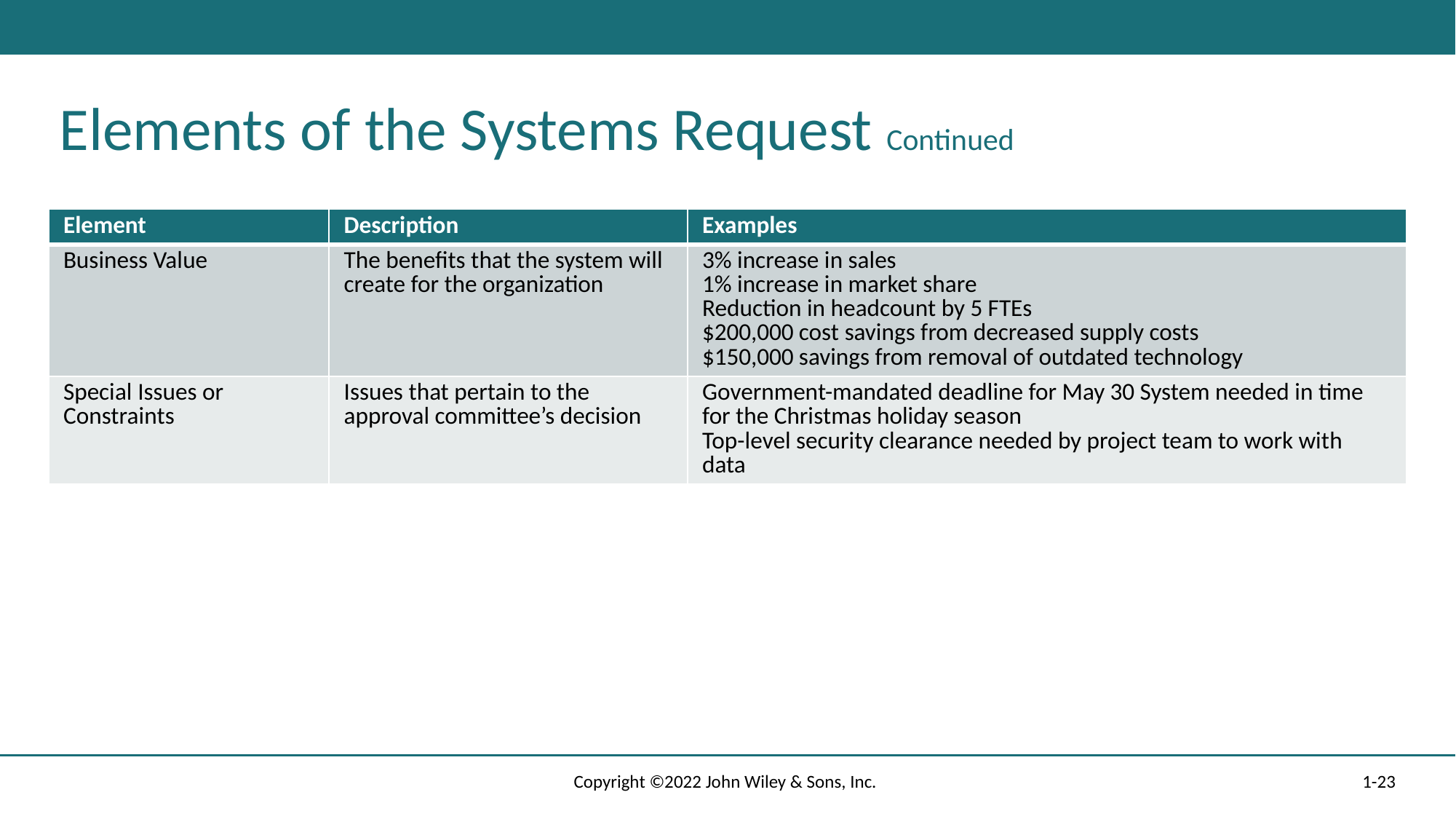

# Elements of the Systems Request Continued
| Element | Description | Examples |
| --- | --- | --- |
| Business Value | The benefits that the system will create for the organization | 3% increase in sales 1% increase in market share Reduction in headcount by 5 FTEs $200,000 cost savings from decreased supply costs $150,000 savings from removal of outdated technology |
| Special Issues or Constraints | Issues that pertain to the approval committee’s decision | Government-mandated deadline for May 30 System needed in time for the Christmas holiday season Top-level security clearance needed by project team to work with data |
Copyright ©2022 John Wiley & Sons, Inc.
1-23